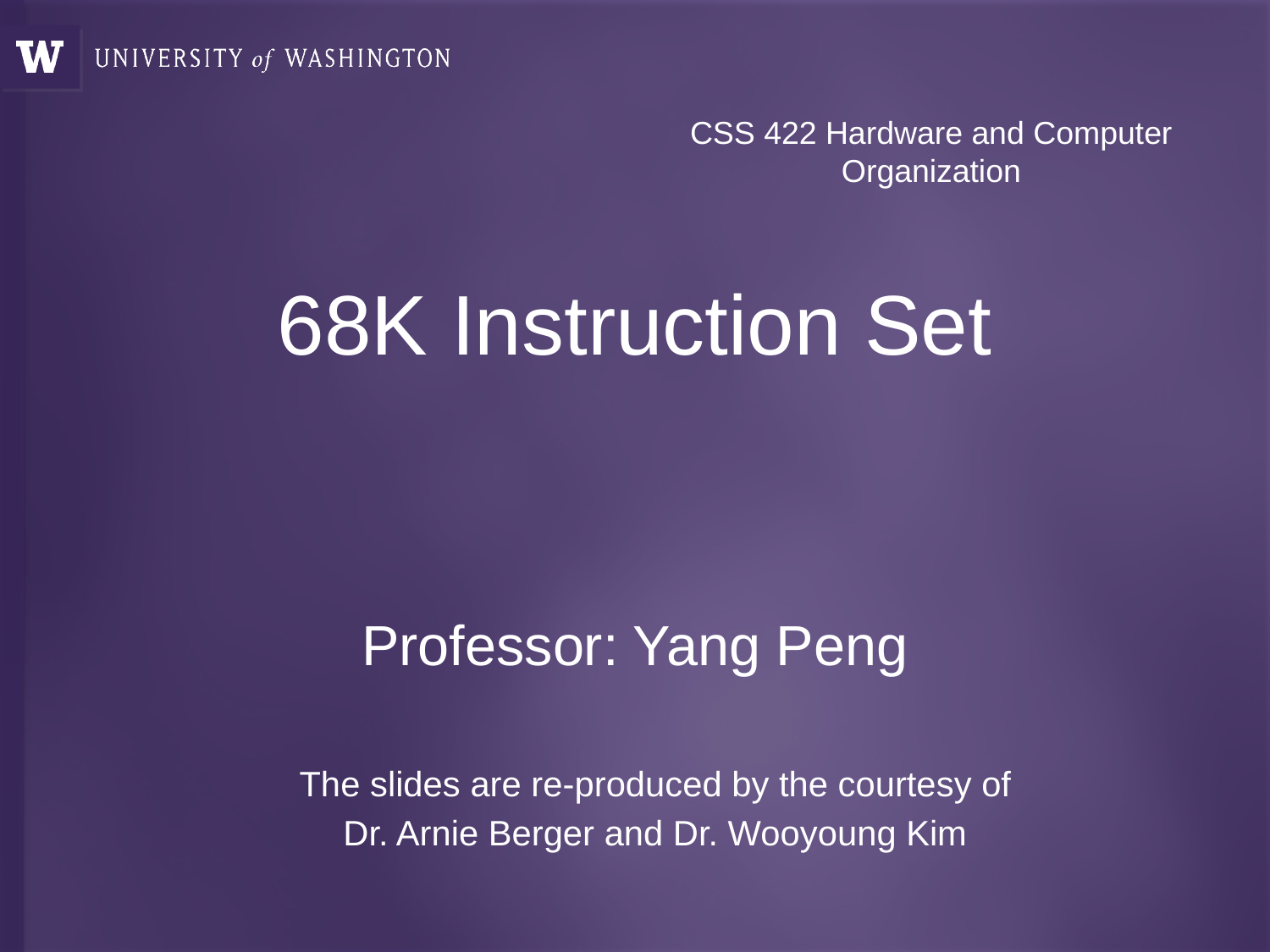

# CSS 422 Hardware and Computer Organization
68K Instruction Set
Professor: Yang Peng

The slides are re-produced by the courtesy of
Dr. Arnie Berger and Dr. Wooyoung Kim